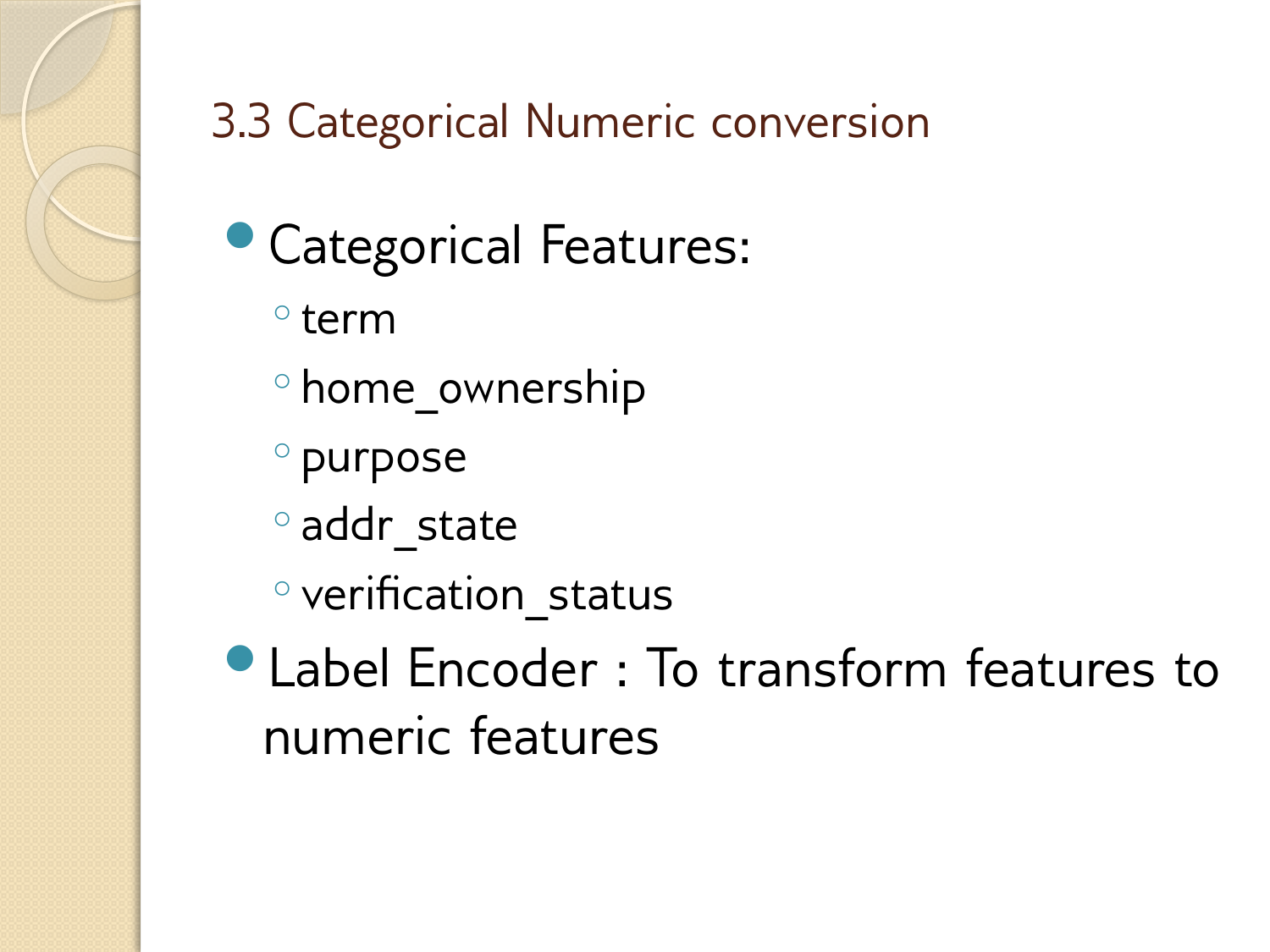

# 3.3 Categorical Numeric conversion
Categorical Features:
term
home_ownership
purpose
addr_state
verification_status
Label Encoder : To transform features to numeric features